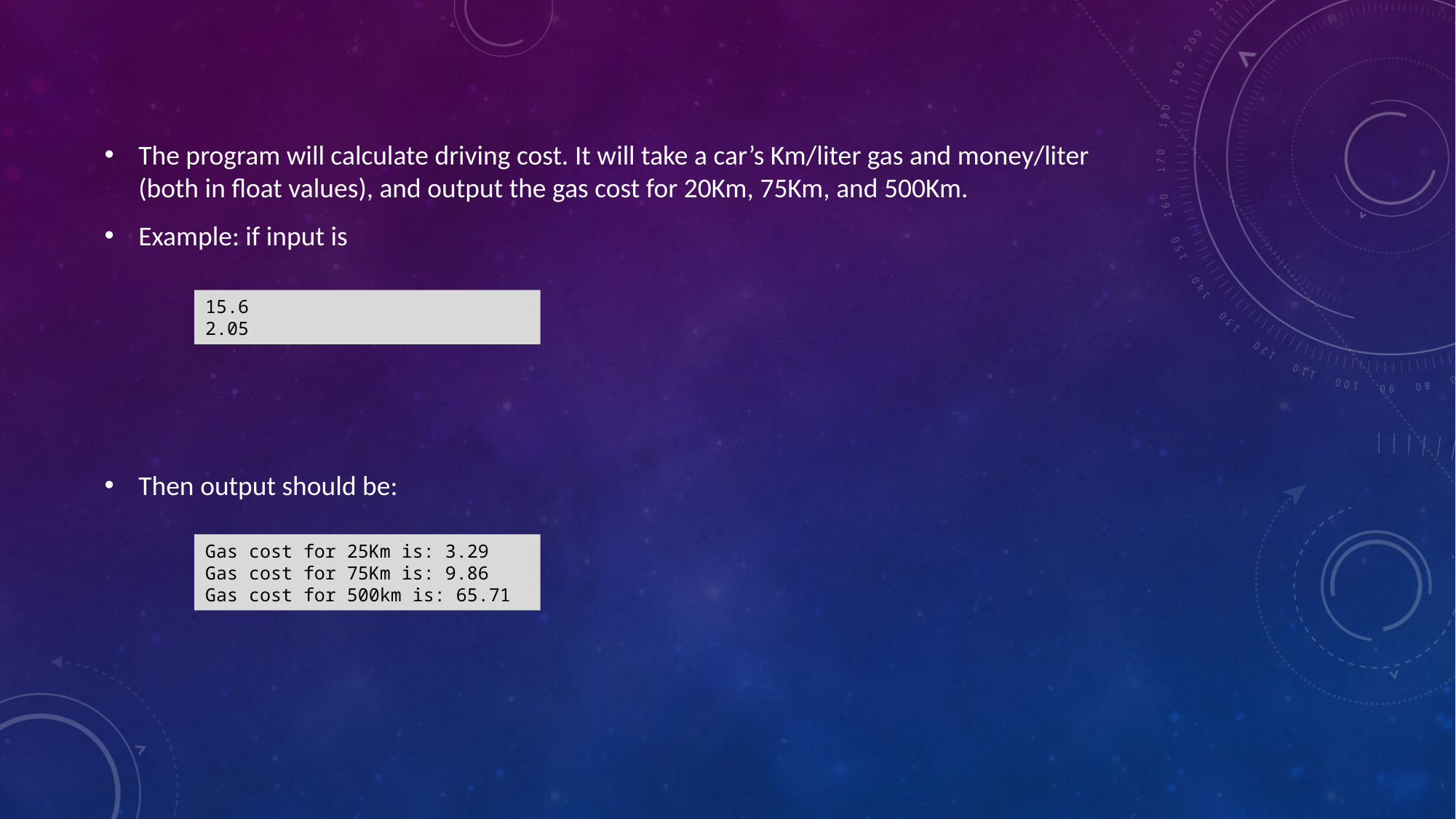

The program will calculate driving cost. It will take a car’s Km/liter gas and money/liter (both in float values), and output the gas cost for 20Km, 75Km, and 500Km.
Example: if input is

Then output should be:

15.6
2.05
Gas cost for 25Km is: 3.29
Gas cost for 75Km is: 9.86
Gas cost for 500km is: 65.71